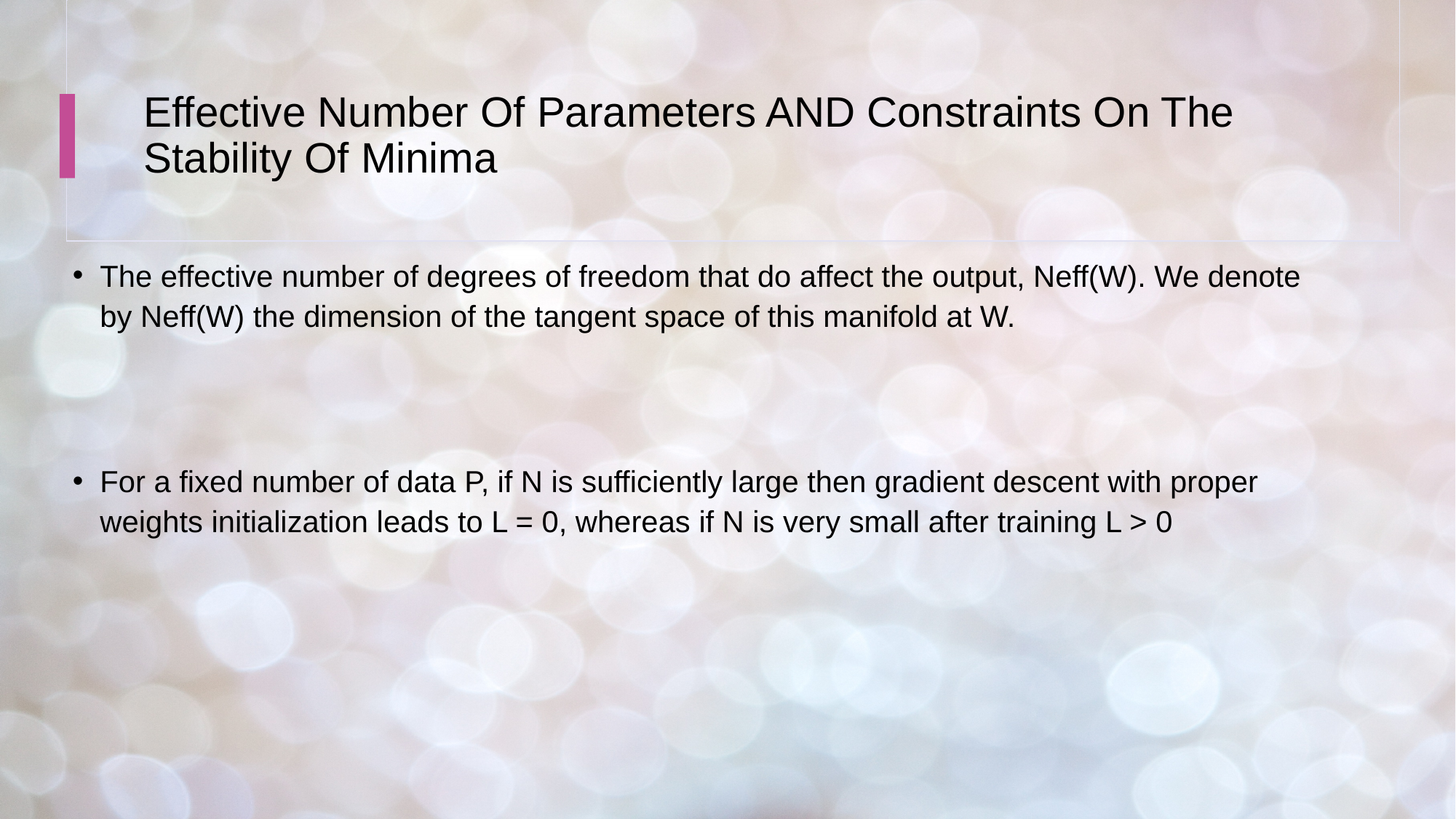

# Effective Number Of Parameters AND Constraints On The Stability Of Minima
The effective number of degrees of freedom that do affect the output, Neff(W). We denote by Neff(W) the dimension of the tangent space of this manifold at W.

For a fixed number of data P, if N is sufficiently large then gradient descent with proper weights initialization leads to L = 0, whereas if N is very small after training L > 0